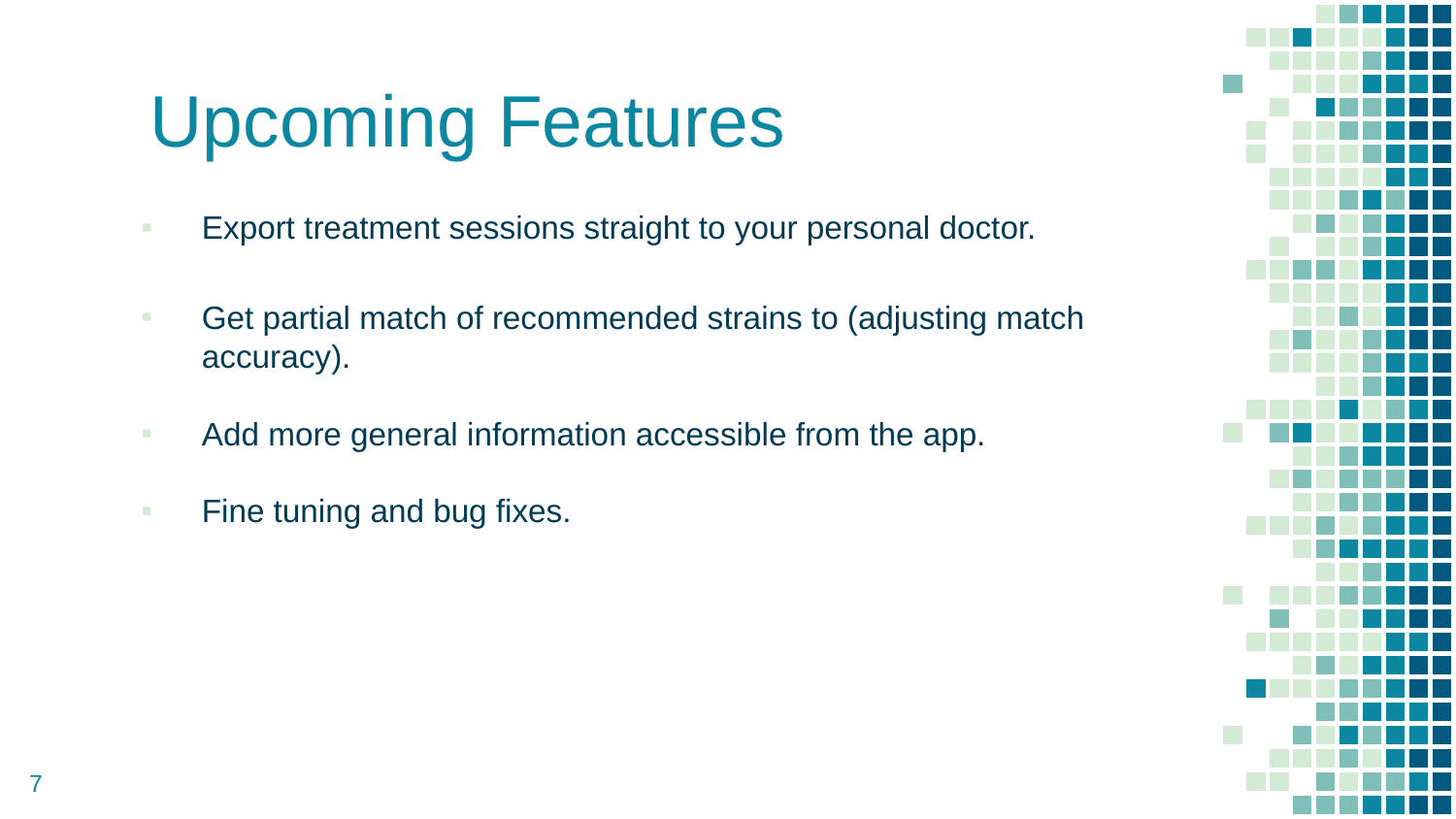

# Upcoming Features
Export treatment sessions straight to your personal doctor.
Get partial match of recommended strains to (adjusting match accuracy).
Add more general information accessible from the app.

Fine tuning and bug fixes.

7